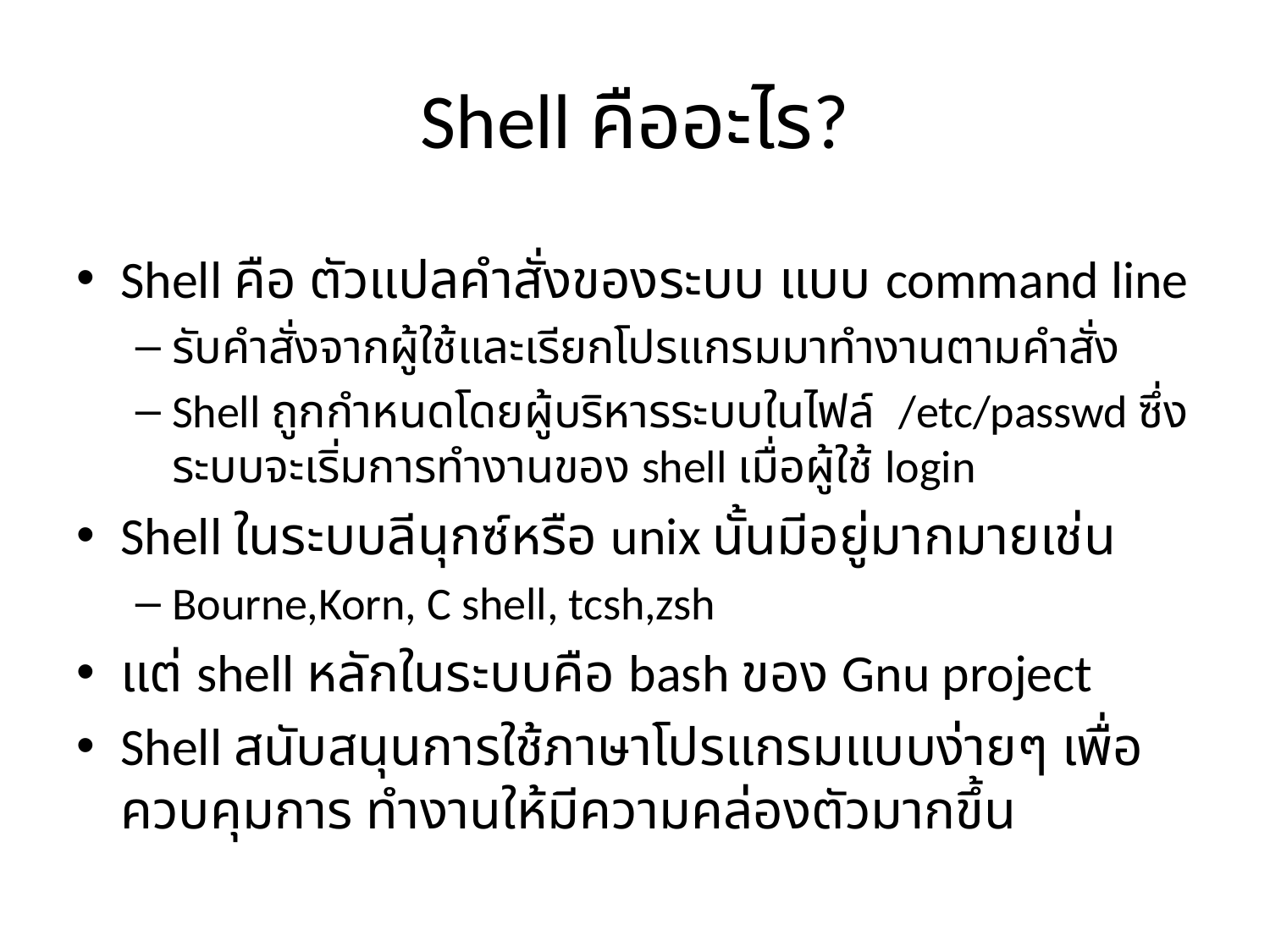

# Shell คืออะไร?
Shell คือ ตัวแปลคำสั่งของระบบ แบบ command line
รับคำสั่งจากผู้ใช้และเรียกโปรแกรมมาทำงานตามคำสั่ง
Shell ถูกกำหนดโดยผู้บริหารระบบในไฟล์  /etc/passwd ซึ่งระบบจะเริ่มการทำงานของ shell เมื่อผู้ใช้ login
Shell ในระบบลีนุกซ์หรือ unix นั้นมีอยู่มากมายเช่น
Bourne,Korn, C shell, tcsh,zsh
แต่ shell หลักในระบบคือ bash ของ Gnu project
Shell สนับสนุนการใช้ภาษาโปรแกรมแบบง่ายๆ เพื่อควบคุมการ ทำงานให้มีความคล่องตัวมากขึ้น